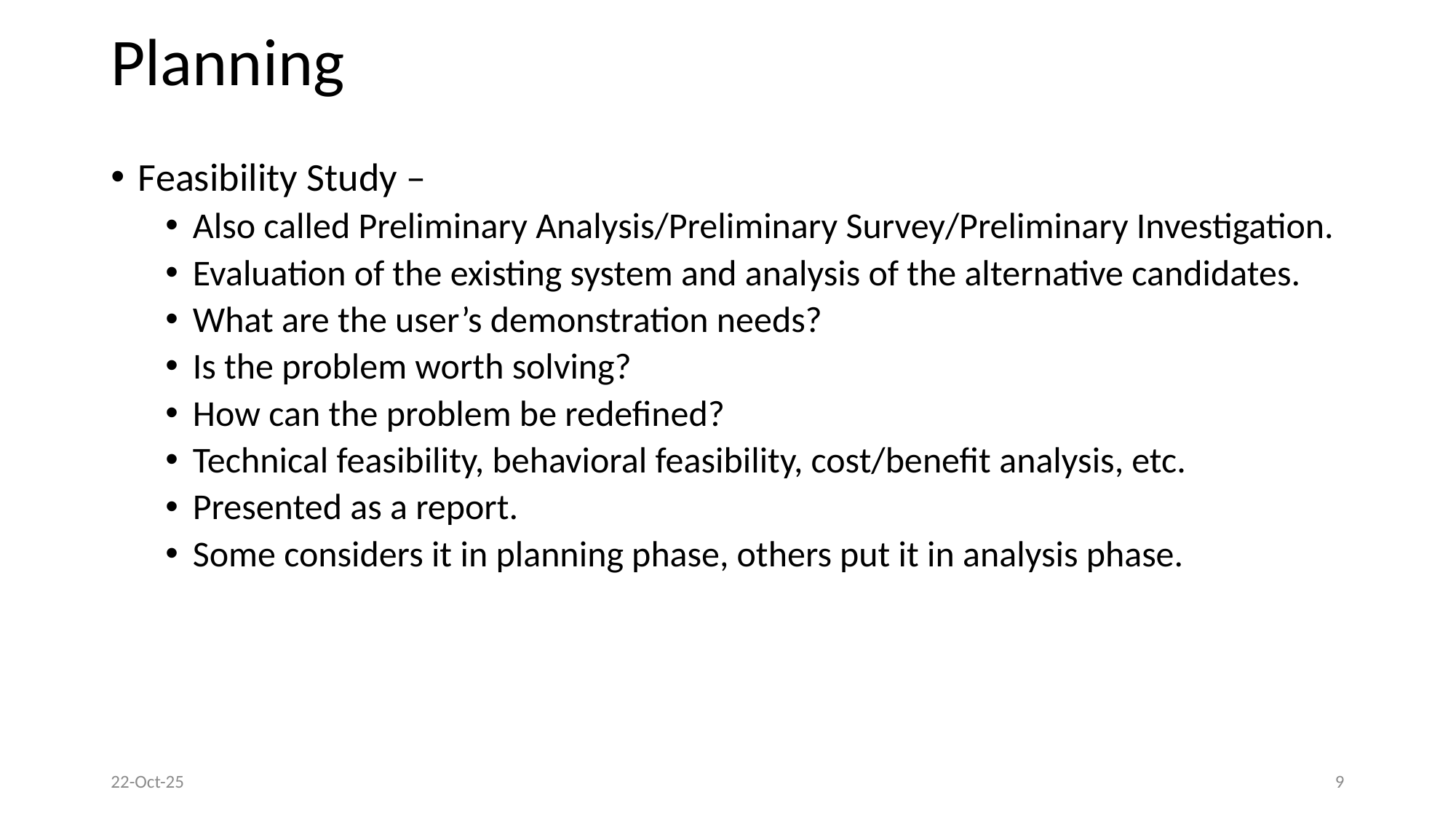

# Planning
Feasibility Study –
Also called Preliminary Analysis/Preliminary Survey/Preliminary Investigation.
Evaluation of the existing system and analysis of the alternative candidates.
What are the user’s demonstration needs?
Is the problem worth solving?
How can the problem be redefined?
Technical feasibility, behavioral feasibility, cost/benefit analysis, etc.
Presented as a report.
Some considers it in planning phase, others put it in analysis phase.

22-Oct-25
9